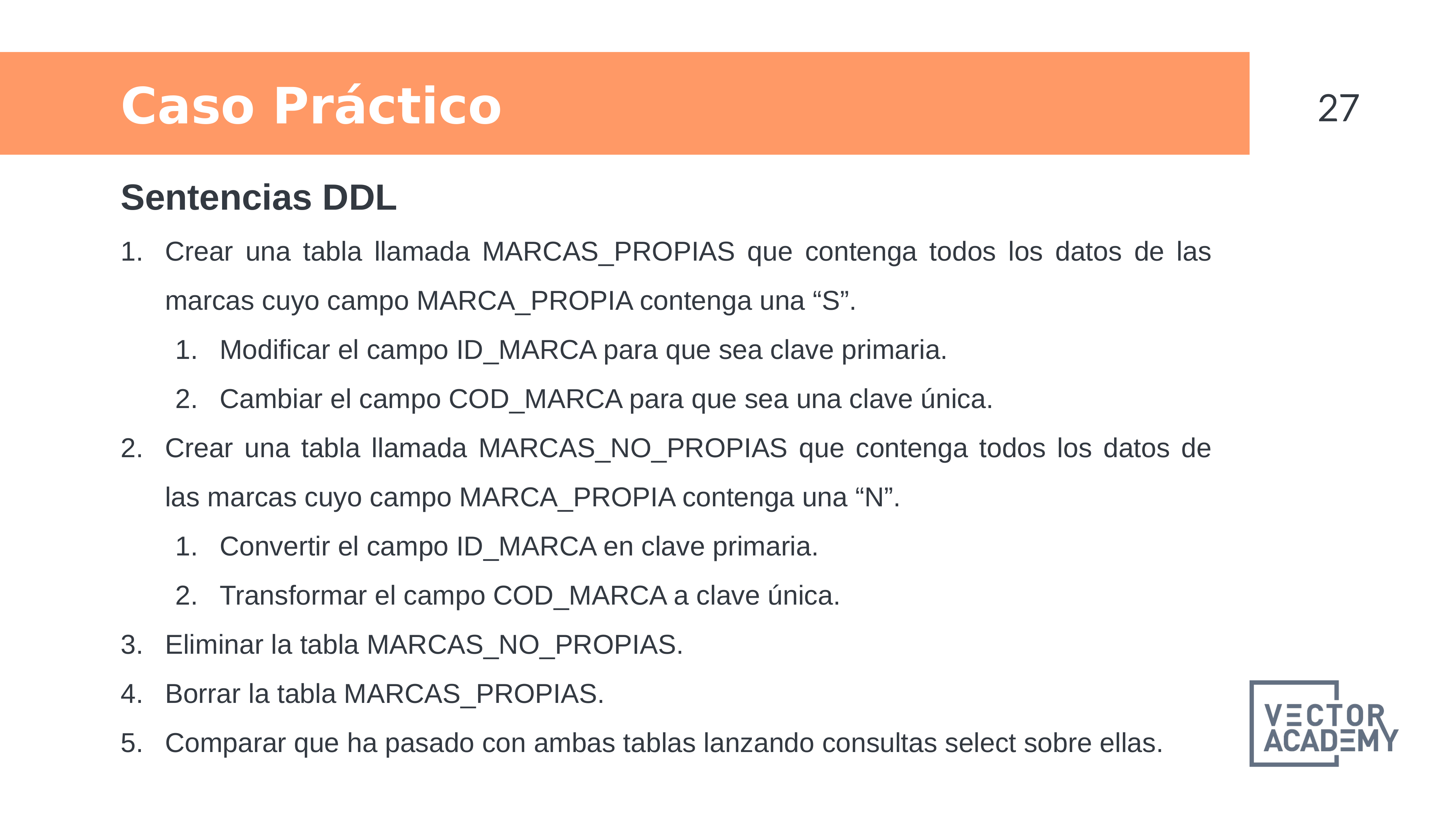

Caso Práctico
Sentencias DDL
Crear una tabla llamada MARCAS_PROPIAS que contenga todos los datos de las marcas cuyo campo MARCA_PROPIA contenga una “S”.
Modificar el campo ID_MARCA para que sea clave primaria.
Cambiar el campo COD_MARCA para que sea una clave única.
Crear una tabla llamada MARCAS_NO_PROPIAS que contenga todos los datos de las marcas cuyo campo MARCA_PROPIA contenga una “N”.
Convertir el campo ID_MARCA en clave primaria.
Transformar el campo COD_MARCA a clave única.
Eliminar la tabla MARCAS_NO_PROPIAS.
Borrar la tabla MARCAS_PROPIAS.
Comparar que ha pasado con ambas tablas lanzando consultas select sobre ellas.